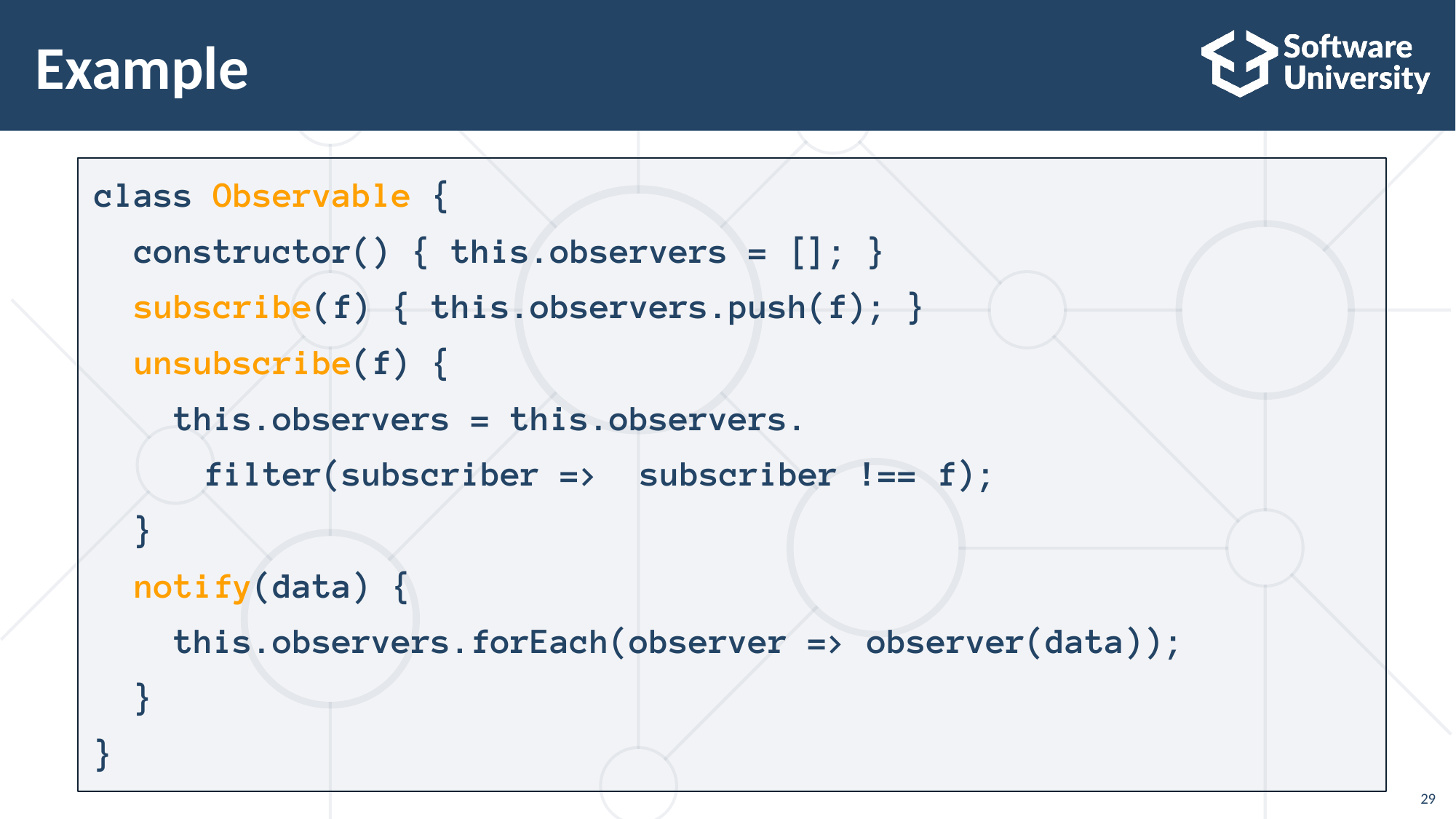

# Example
class Observable {
  constructor() { this.observers = []; }
  subscribe(f) { this.observers.push(f); }
  unsubscribe(f) {
    this.observers = this.observers.
	filter(subscriber => 	subscriber !== f);
  }
  notify(data) {
    this.observers.forEach(observer => observer(data));
  }
}
29